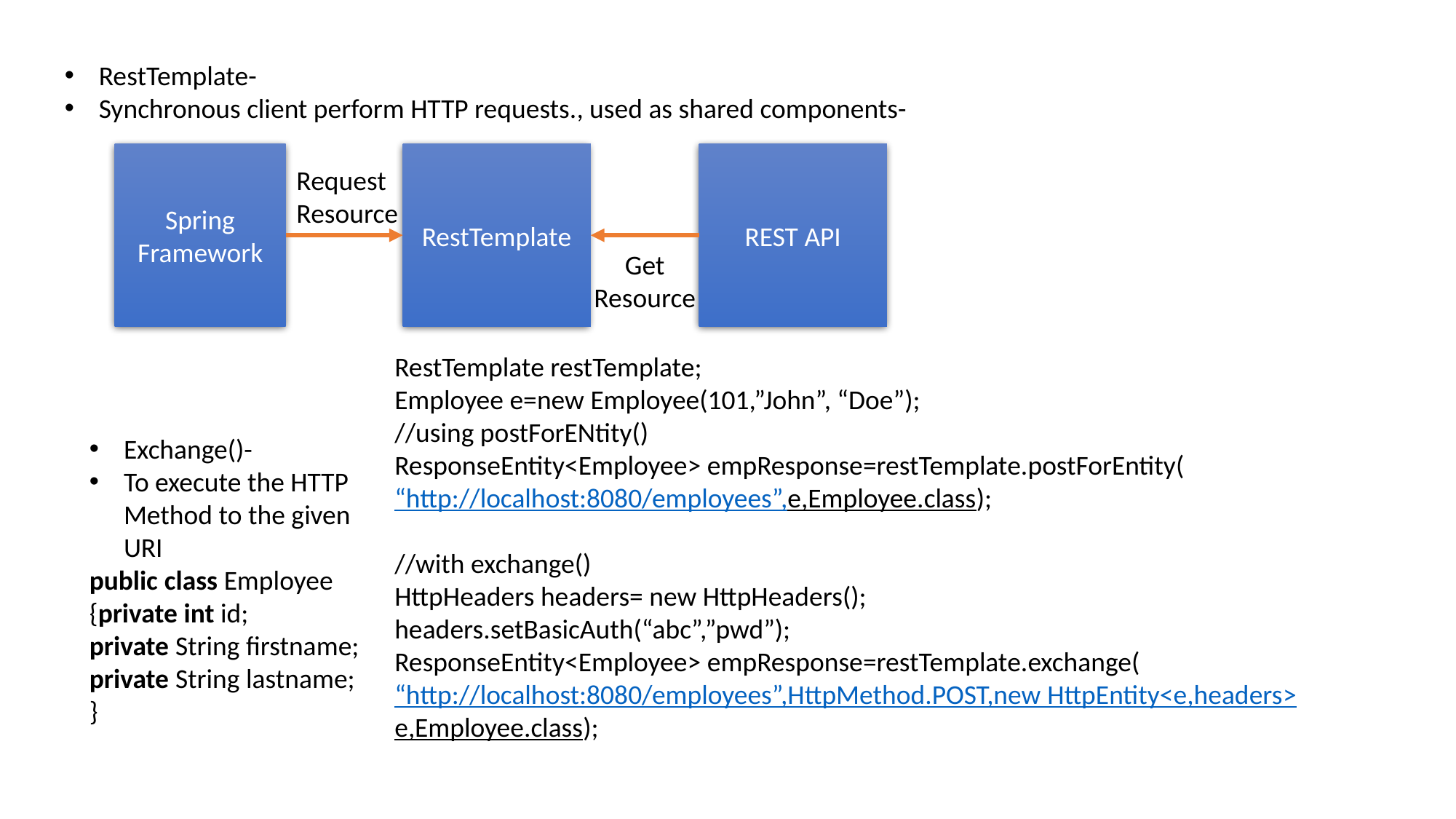

RestTemplate-
Synchronous client perform HTTP requests., used as shared components-
Spring Framework
RestTemplate
REST API
Request Resource
Get Resource
RestTemplate restTemplate;
Employee e=new Employee(101,”John”, “Doe”);
//using postForENtity()
ResponseEntity<Employee> empResponse=restTemplate.postForEntity(“http://localhost:8080/employees”,e,Employee.class);

//with exchange()
HttpHeaders headers= new HttpHeaders();
headers.setBasicAuth(“abc”,”pwd”);
ResponseEntity<Employee> empResponse=restTemplate.exchange(“http://localhost:8080/employees”,HttpMethod.POST,new HttpEntity<e,headers>e,Employee.class);

Exchange()-
To execute the HTTP Method to the given URI
public class Employee
{private int id;
private String firstname;
private String lastname;
}